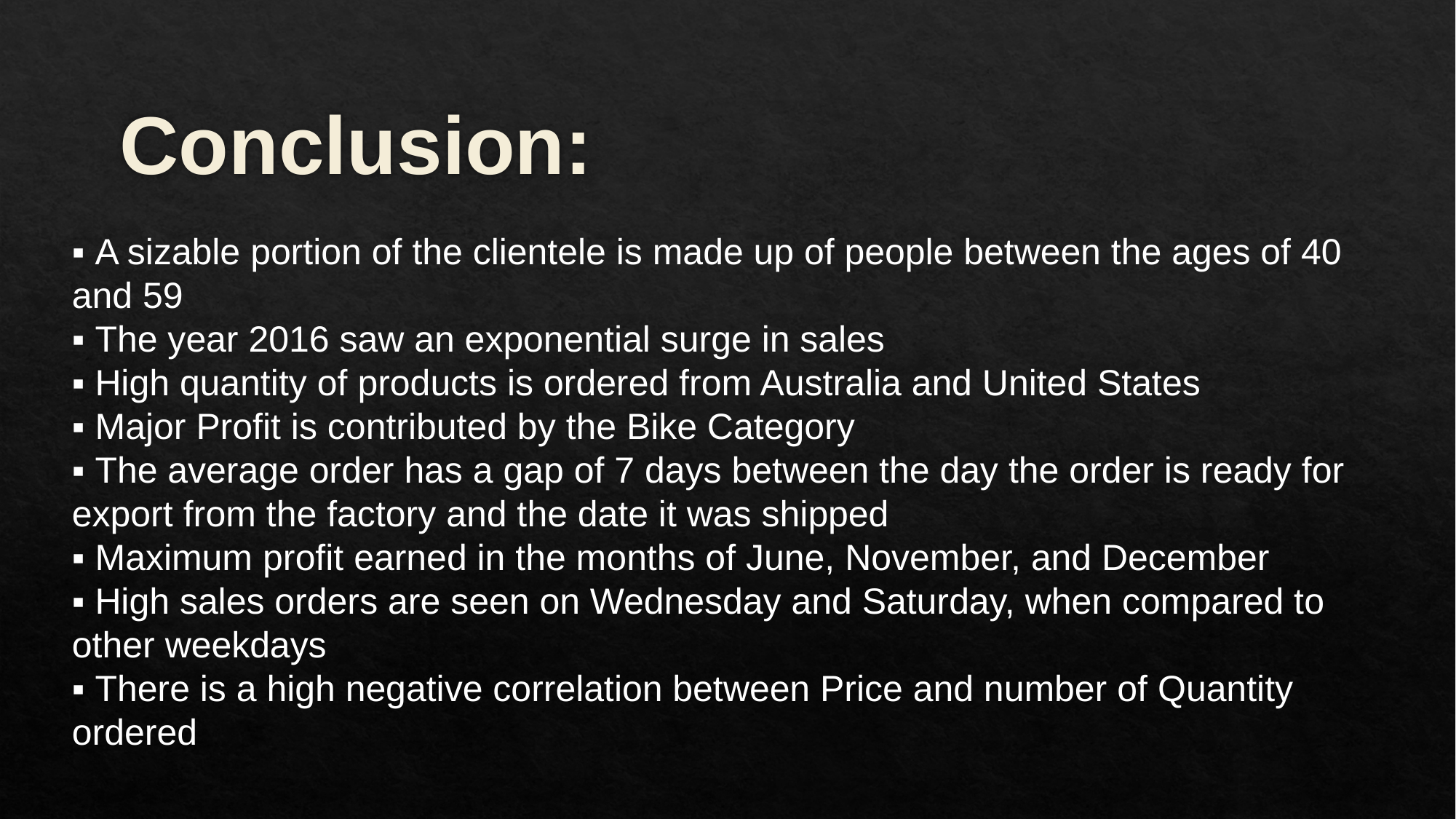

# Conclusion:
▪ A sizable portion of the clientele is made up of people between the ages of 40 and 59
▪ The year 2016 saw an exponential surge in sales
▪ High quantity of products is ordered from Australia and United States
▪ Major Profit is contributed by the Bike Category
▪ The average order has a gap of 7 days between the day the order is ready for export from the factory and the date it was shipped
▪ Maximum profit earned in the months of June, November, and December
▪ High sales orders are seen on Wednesday and Saturday, when compared to other weekdays
▪ There is a high negative correlation between Price and number of Quantity ordered